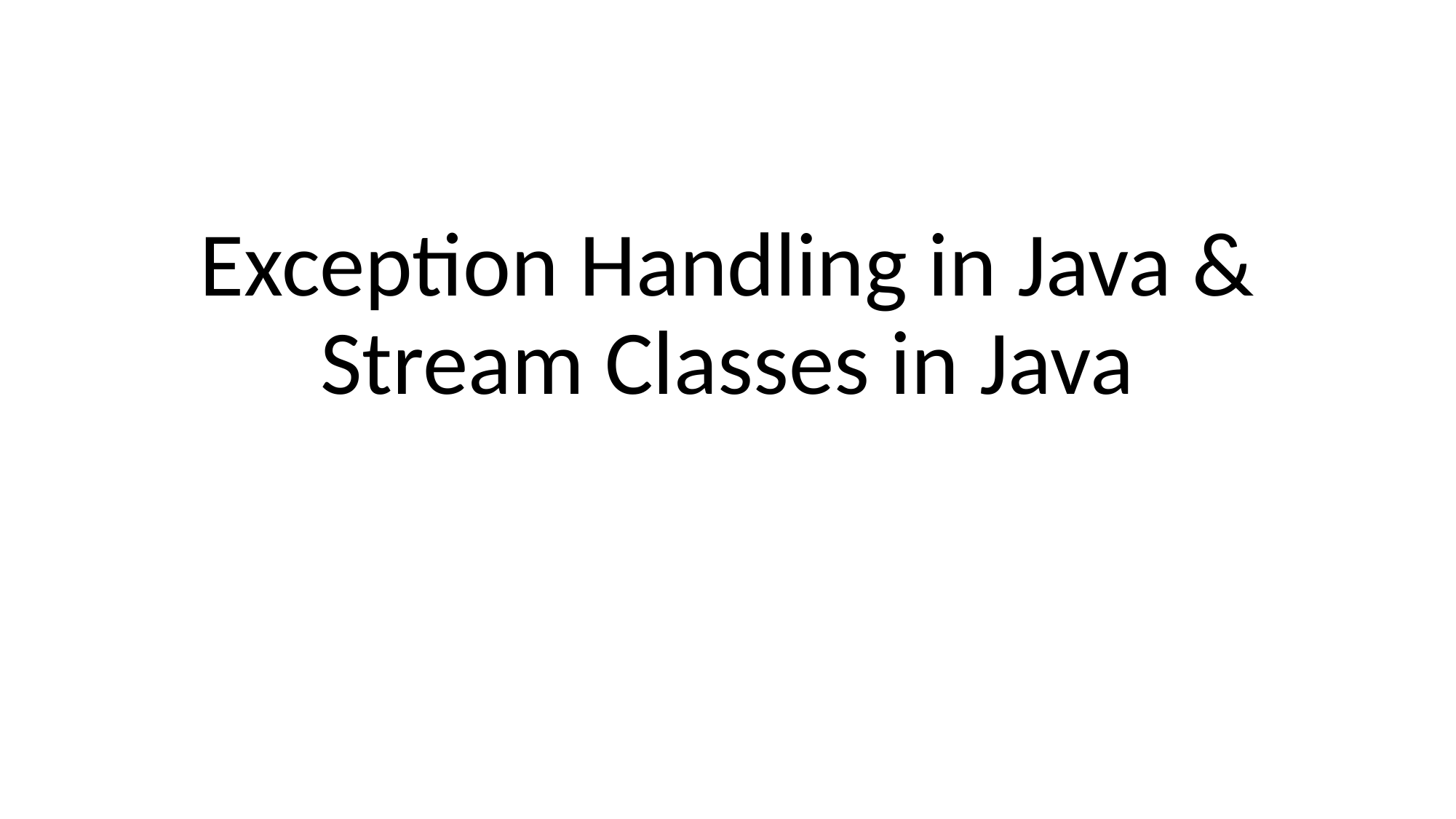

# Exception Handling in Java & Stream Classes in Java